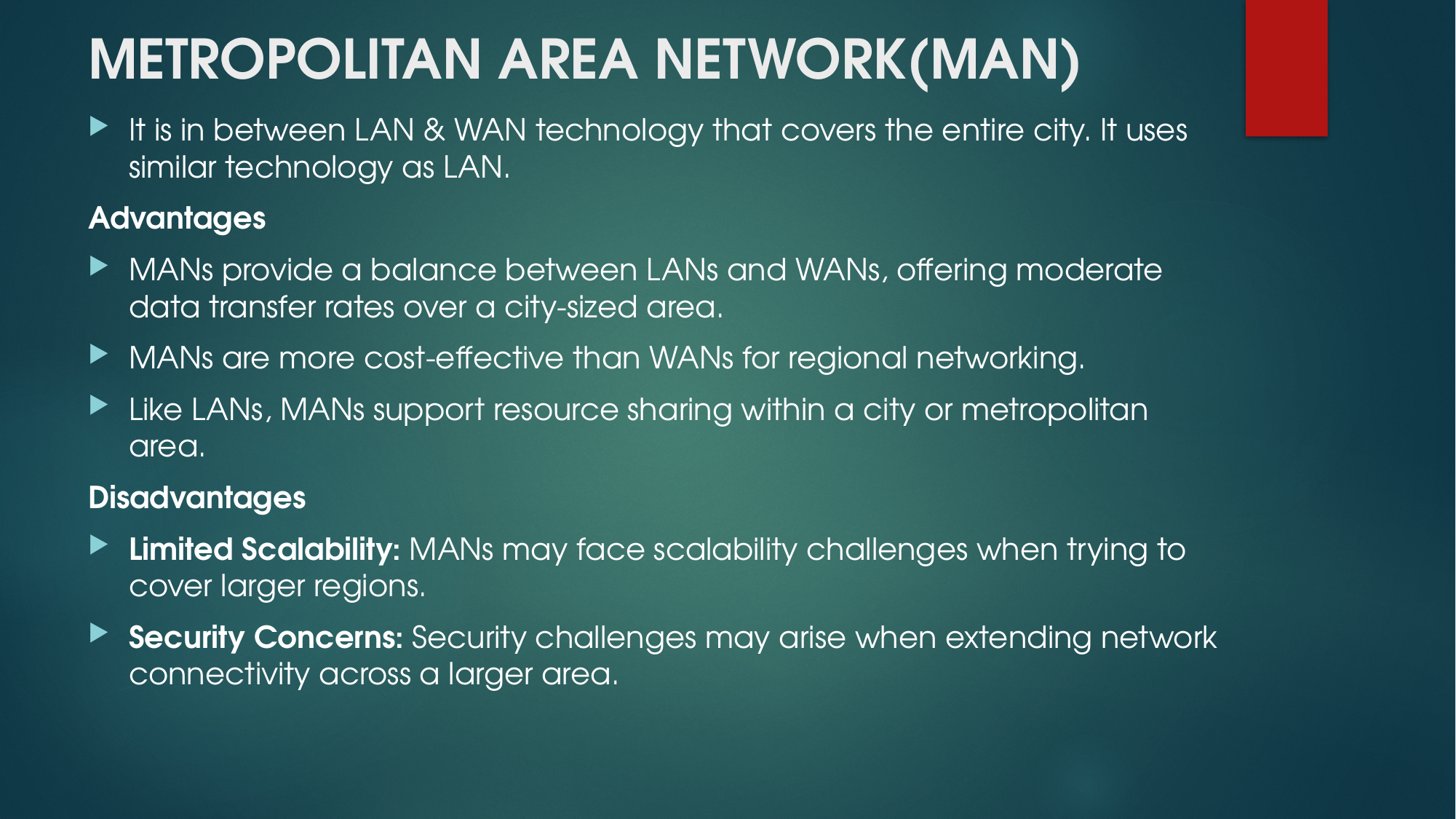

# METROPOLITAN AREA NETWORK(MAN)
It is in between LAN & WAN technology that covers the entire city. It uses similar technology as LAN.
Advantages
MANs provide a balance between LANs and WANs, offering moderate data transfer rates over a city-sized area.
MANs are more cost-effective than WANs for regional networking.
Like LANs, MANs support resource sharing within a city or metropolitan area.
Disadvantages
Limited Scalability: MANs may face scalability challenges when trying to cover larger regions.
Security Concerns: Security challenges may arise when extending network connectivity across a larger area.